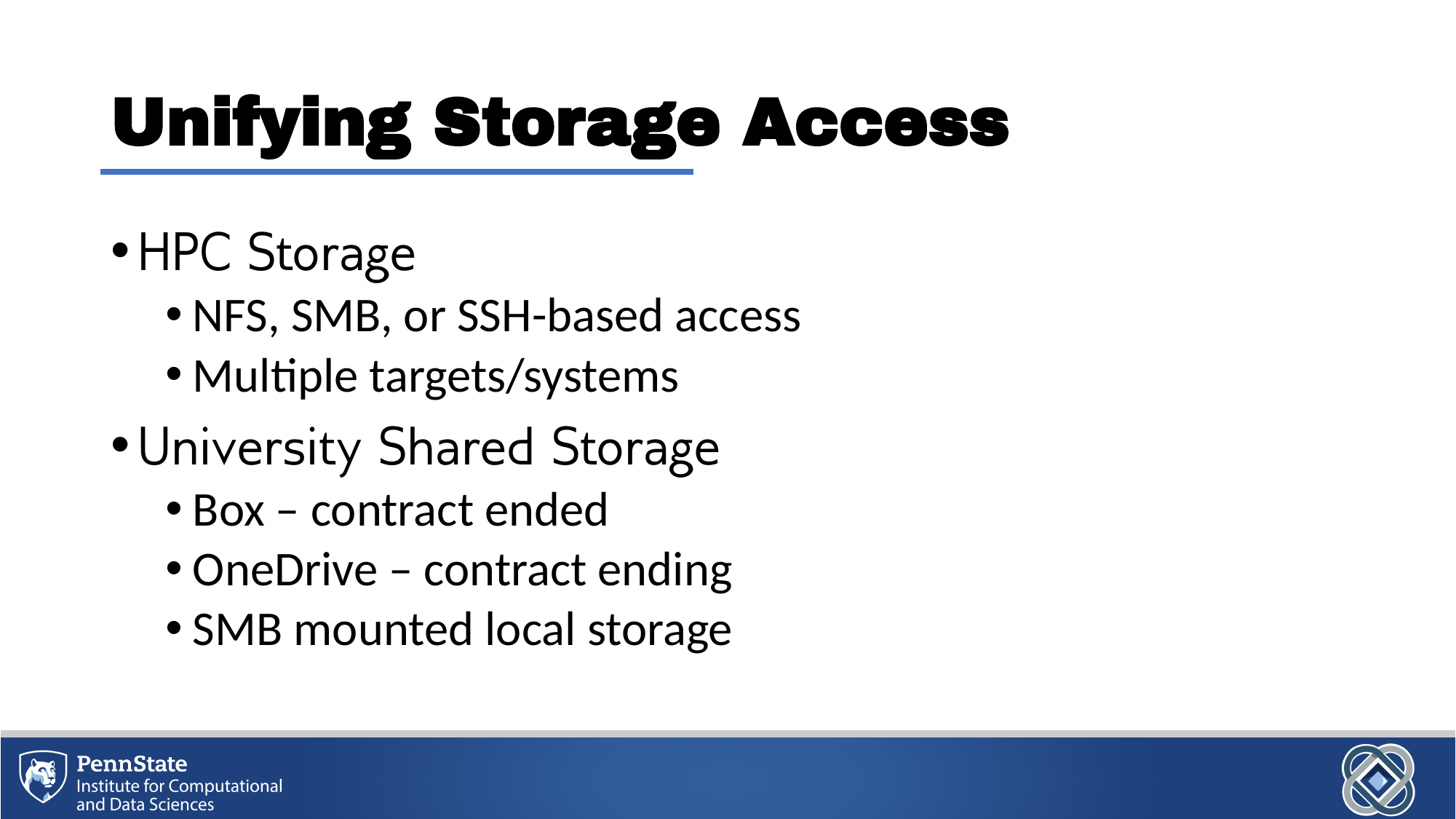

# Unifying Storage Access
HPC Storage
NFS, SMB, or SSH-based access
Multiple targets/systems
University Shared Storage
Box – contract ended
OneDrive – contract ending
SMB mounted local storage